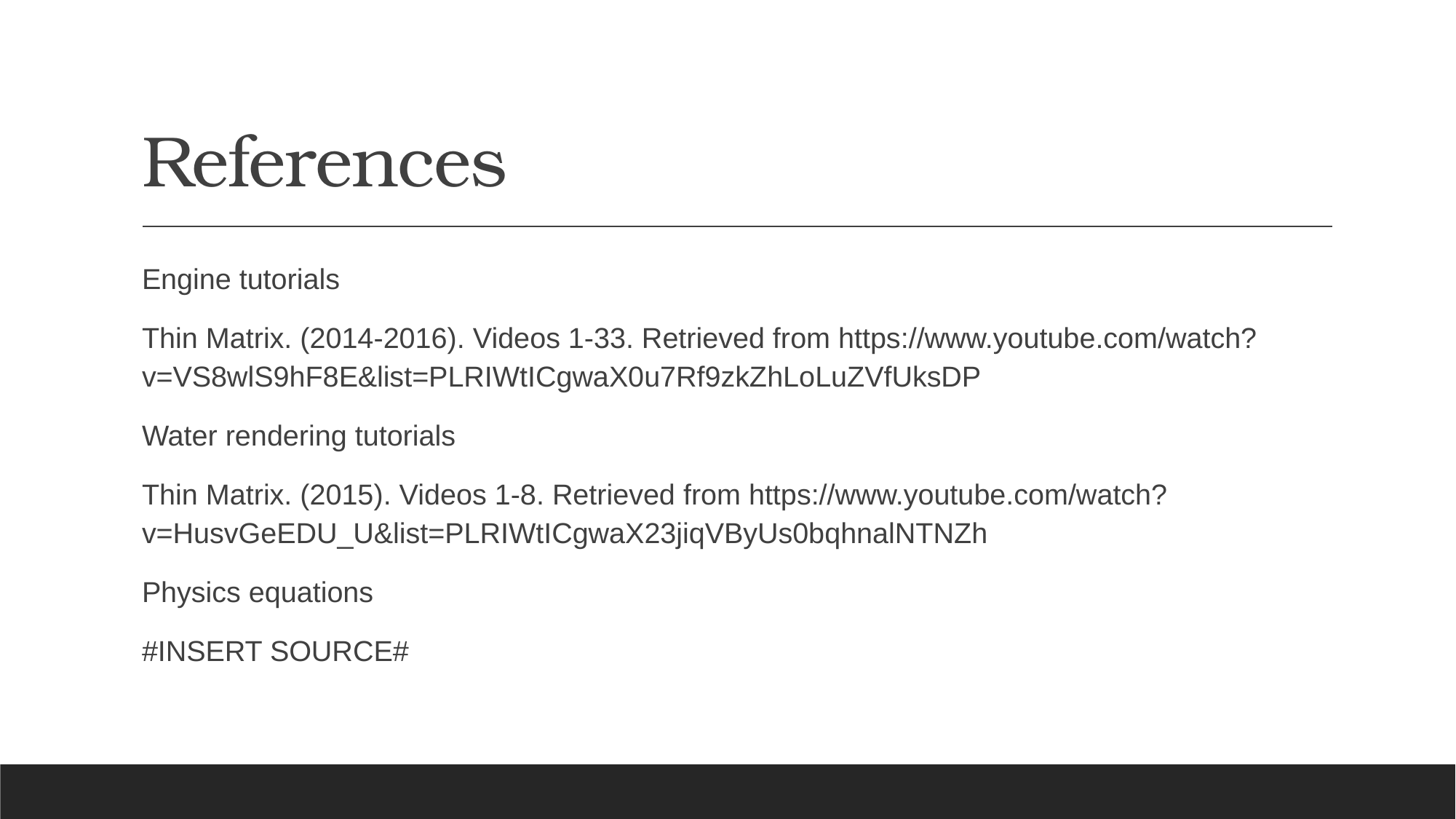

# References
Engine tutorials
Thin Matrix. (2014-2016). Videos 1-33. Retrieved from https://www.youtube.com/watch?v=VS8wlS9hF8E&list=PLRIWtICgwaX0u7Rf9zkZhLoLuZVfUksDP
Water rendering tutorials
Thin Matrix. (2015). Videos 1-8. Retrieved from https://www.youtube.com/watch?v=HusvGeEDU_U&list=PLRIWtICgwaX23jiqVByUs0bqhnalNTNZh
Physics equations
#INSERT SOURCE#